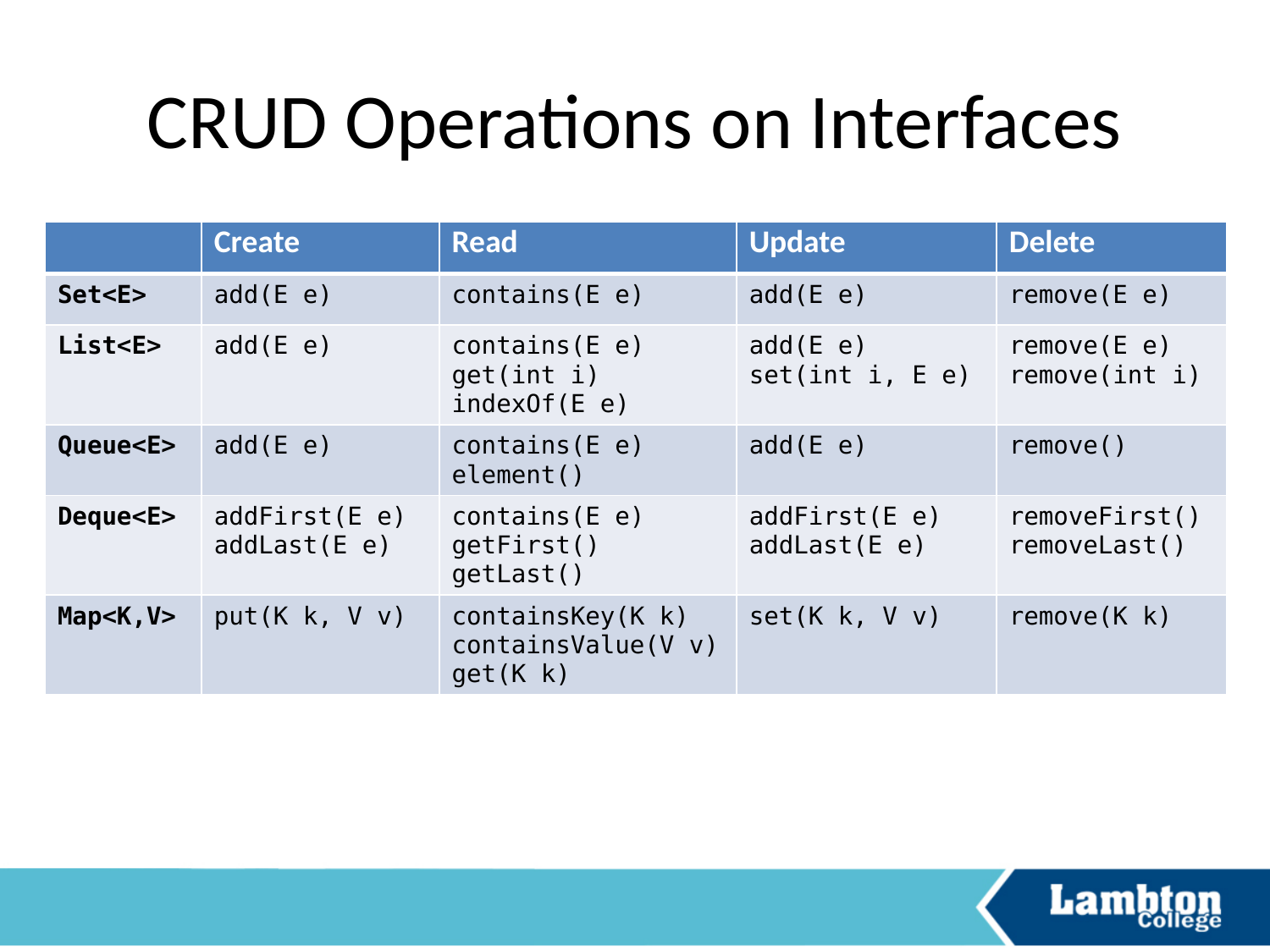

# CRUD Operations on Interfaces
|  | Create | Read | Update | Delete |
| --- | --- | --- | --- | --- |
| Set<E> | add(E e) | contains(E e) | add(E e) | remove(E e) |
| List<E> | add(E e) | contains(E e) get(int i) indexOf(E e) | add(E e) set(int i, E e) | remove(E e) remove(int i) |
| Queue<E> | add(E e) | contains(E e) element() | add(E e) | remove() |
| Deque<E> | addFirst(E e) addLast(E e) | contains(E e) getFirst() getLast() | addFirst(E e) addLast(E e) | removeFirst() removeLast() |
| Map<K,V> | put(K k, V v) | containsKey(K k) containsValue(V v) get(K k) | set(K k, V v) | remove(K k) |